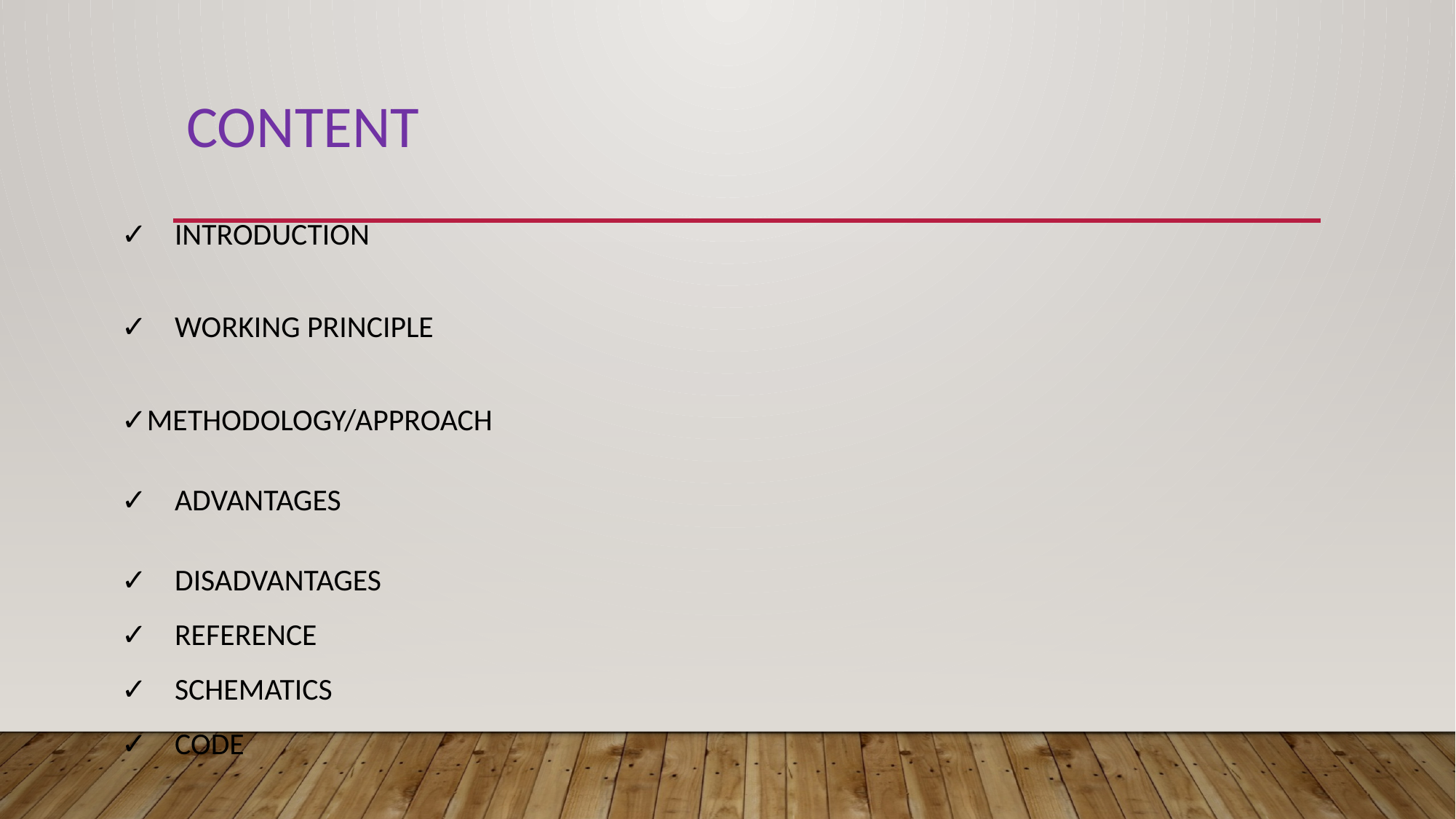

# Content

✓    INTRODUCTION
✓    WORKING PRINCIPLE
✓METHODOLOGY/APPROACH
✓    ADVANTAGES
✓    DISADVANTAGES
✓    REFERENCE
✓    SCHEMATICS
✓    CODE